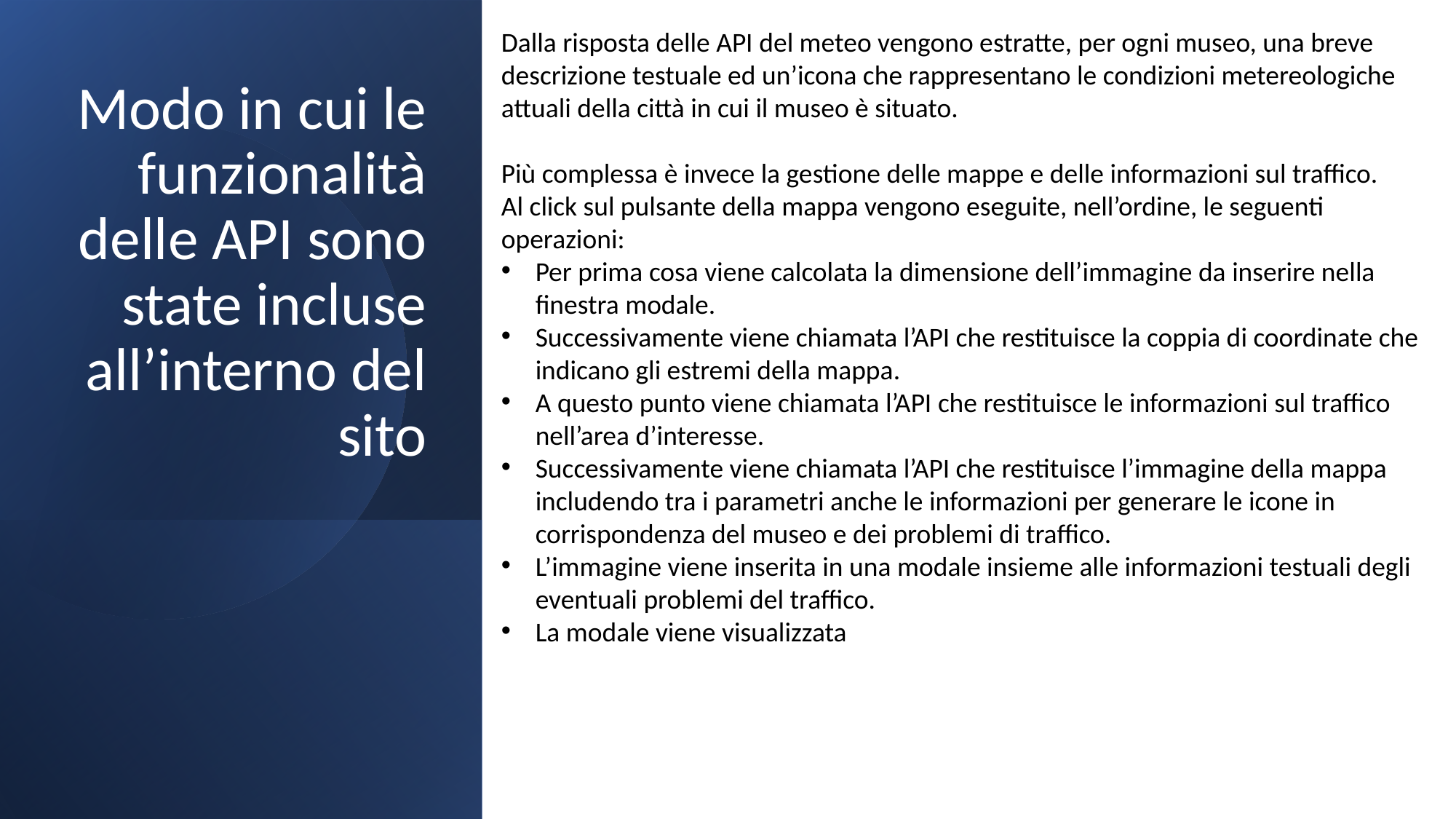

Dalla risposta delle API del meteo vengono estratte, per ogni museo, una breve descrizione testuale ed un’icona che rappresentano le condizioni metereologiche attuali della città in cui il museo è situato.

Più complessa è invece la gestione delle mappe e delle informazioni sul traffico.
Al click sul pulsante della mappa vengono eseguite, nell’ordine, le seguenti operazioni:
Per prima cosa viene calcolata la dimensione dell’immagine da inserire nella finestra modale.
Successivamente viene chiamata l’API che restituisce la coppia di coordinate che indicano gli estremi della mappa.
A questo punto viene chiamata l’API che restituisce le informazioni sul traffico nell’area d’interesse.
Successivamente viene chiamata l’API che restituisce l’immagine della mappa includendo tra i parametri anche le informazioni per generare le icone in corrispondenza del museo e dei problemi di traffico.
L’immagine viene inserita in una modale insieme alle informazioni testuali degli eventuali problemi del traffico.
La modale viene visualizzata
# Modo in cui le funzionalità delle API sono state incluse all’interno del sito